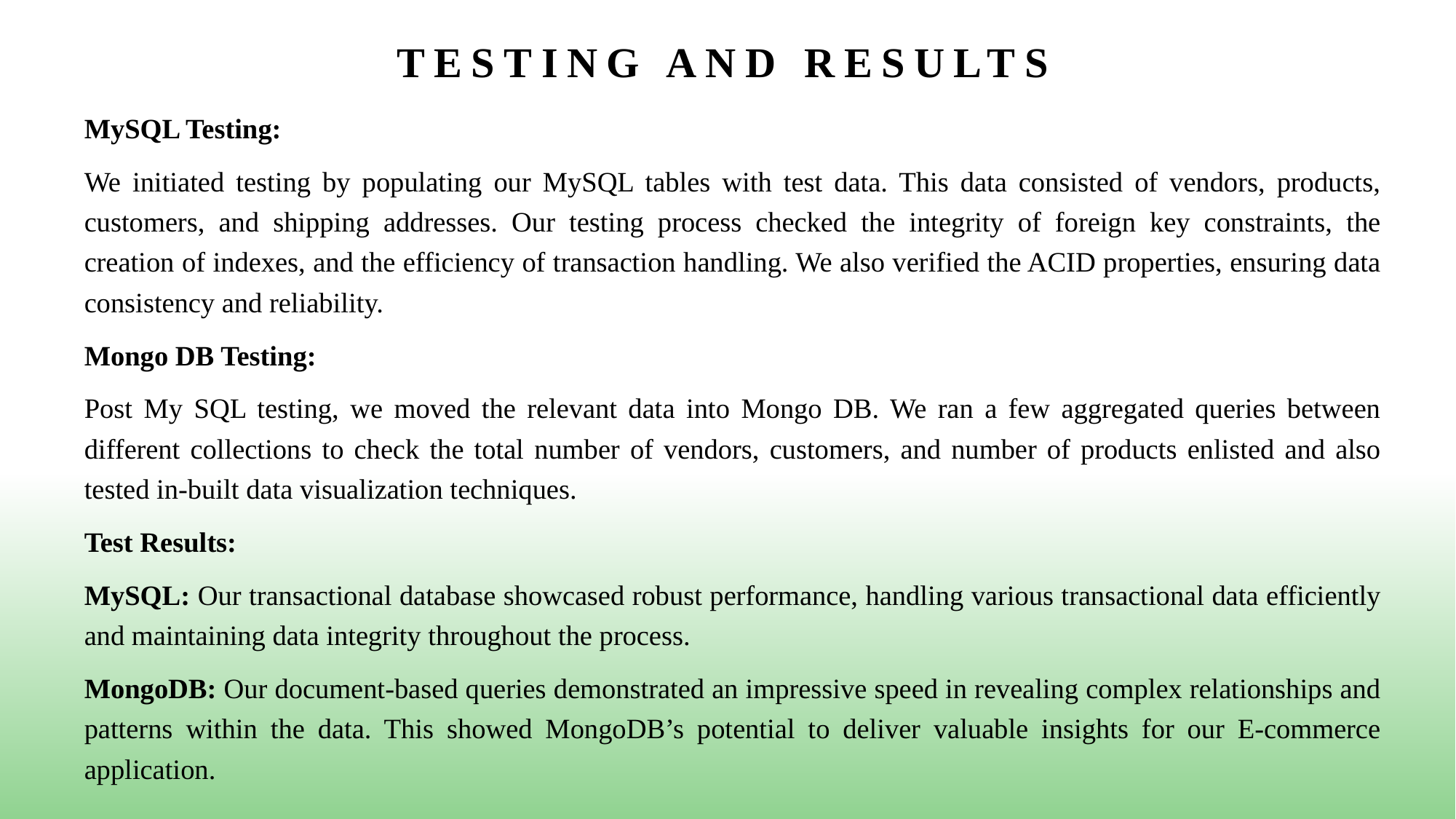

# Testing and Results
MySQL Testing:
We initiated testing by populating our MySQL tables with test data. This data consisted of vendors, products, customers, and shipping addresses. Our testing process checked the integrity of foreign key constraints, the creation of indexes, and the efficiency of transaction handling. We also verified the ACID properties, ensuring data consistency and reliability.
Mongo DB Testing:
Post My SQL testing, we moved the relevant data into Mongo DB. We ran a few aggregated queries between different collections to check the total number of vendors, customers, and number of products enlisted and also tested in-built data visualization techniques.
Test Results:
MySQL: Our transactional database showcased robust performance, handling various transactional data efficiently and maintaining data integrity throughout the process.
MongoDB: Our document-based queries demonstrated an impressive speed in revealing complex relationships and patterns within the data. This showed MongoDB’s potential to deliver valuable insights for our E-commerce application.